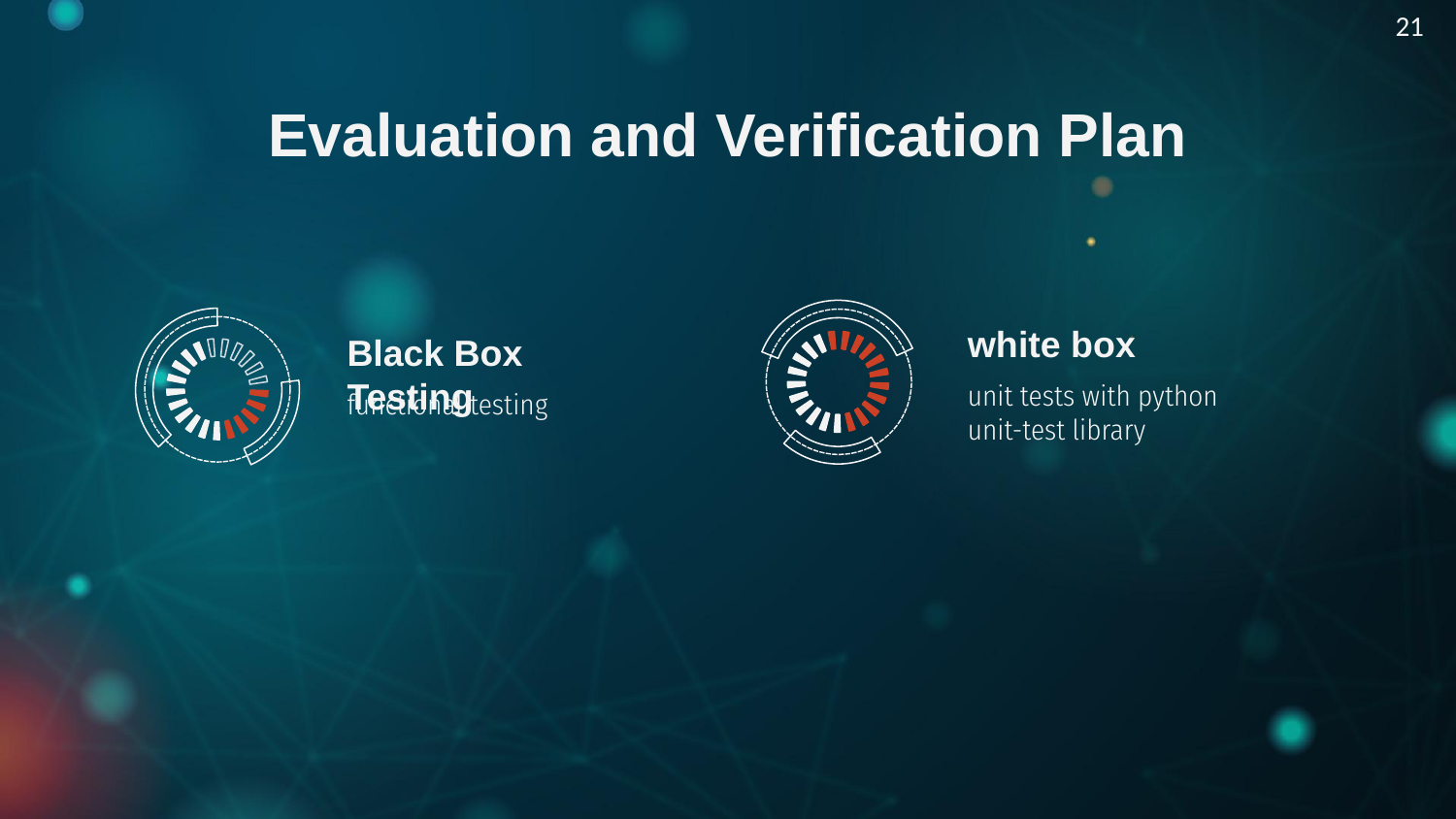

21
# Evaluation and Verification Plan

white box
Black Box Testing

unit tests with python unit-test library
functional testing